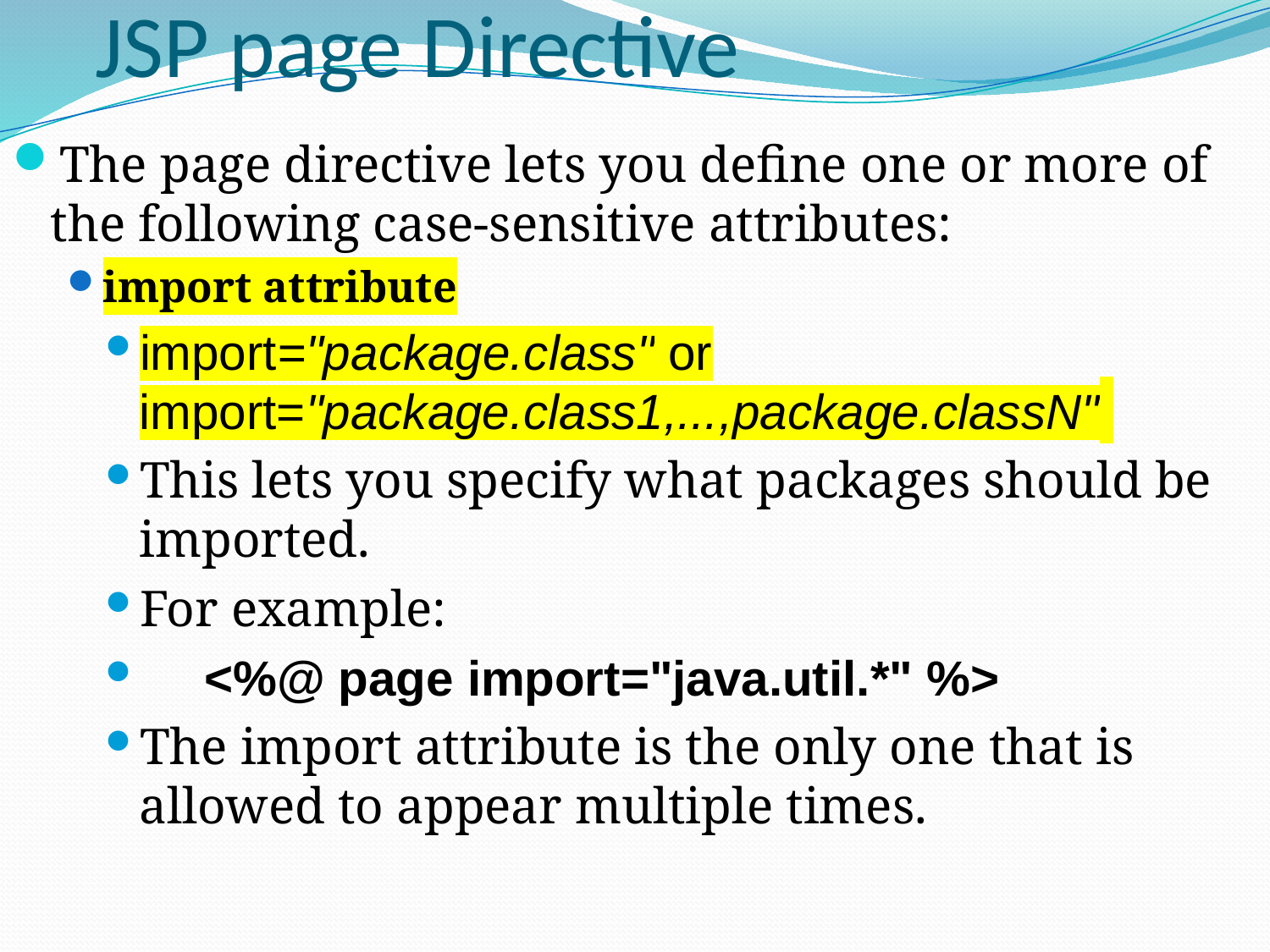

# JSP page Directive
The page directive lets you define one or more of the following case-sensitive attributes:
import attribute
import="package.class" or import="package.class1,...,package.classN"
This lets you specify what packages should be imported.
For example:
     <%@ page import="java.util.*" %>
The import attribute is the only one that is allowed to appear multiple times.